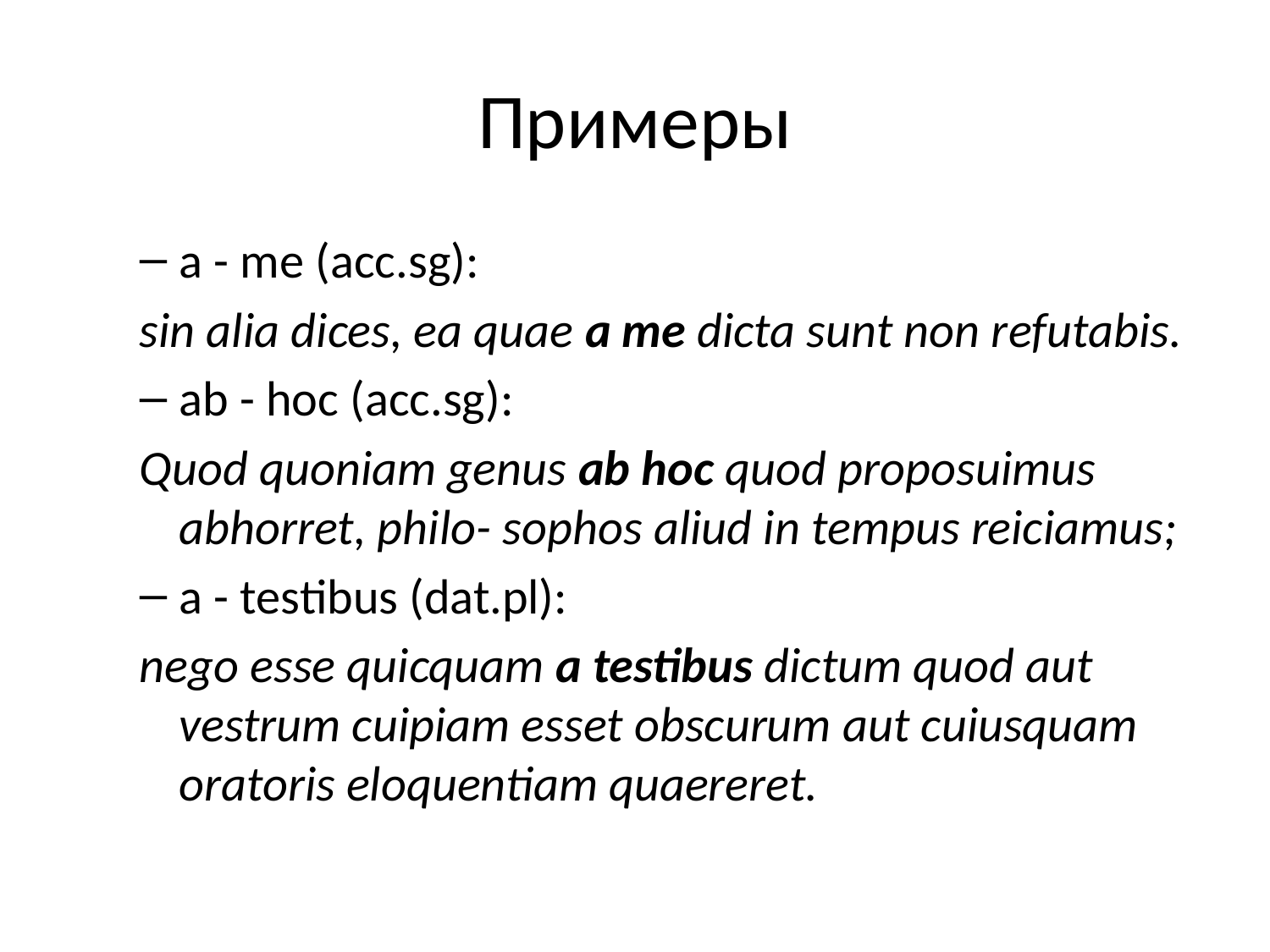

Примеры
a - me (acc.sg):
sin alia dices, ea quae a me dicta sunt non refutabis.
ab - hoc (acc.sg):
Quod quoniam genus ab hoc quod proposuimus abhorret, philo- sophos aliud in tempus reiciamus;
a - testibus (dat.pl):
nego esse quicquam a testibus dictum quod aut vestrum cuipiam esset obscurum aut cuiusquam oratoris eloquentiam quaereret.